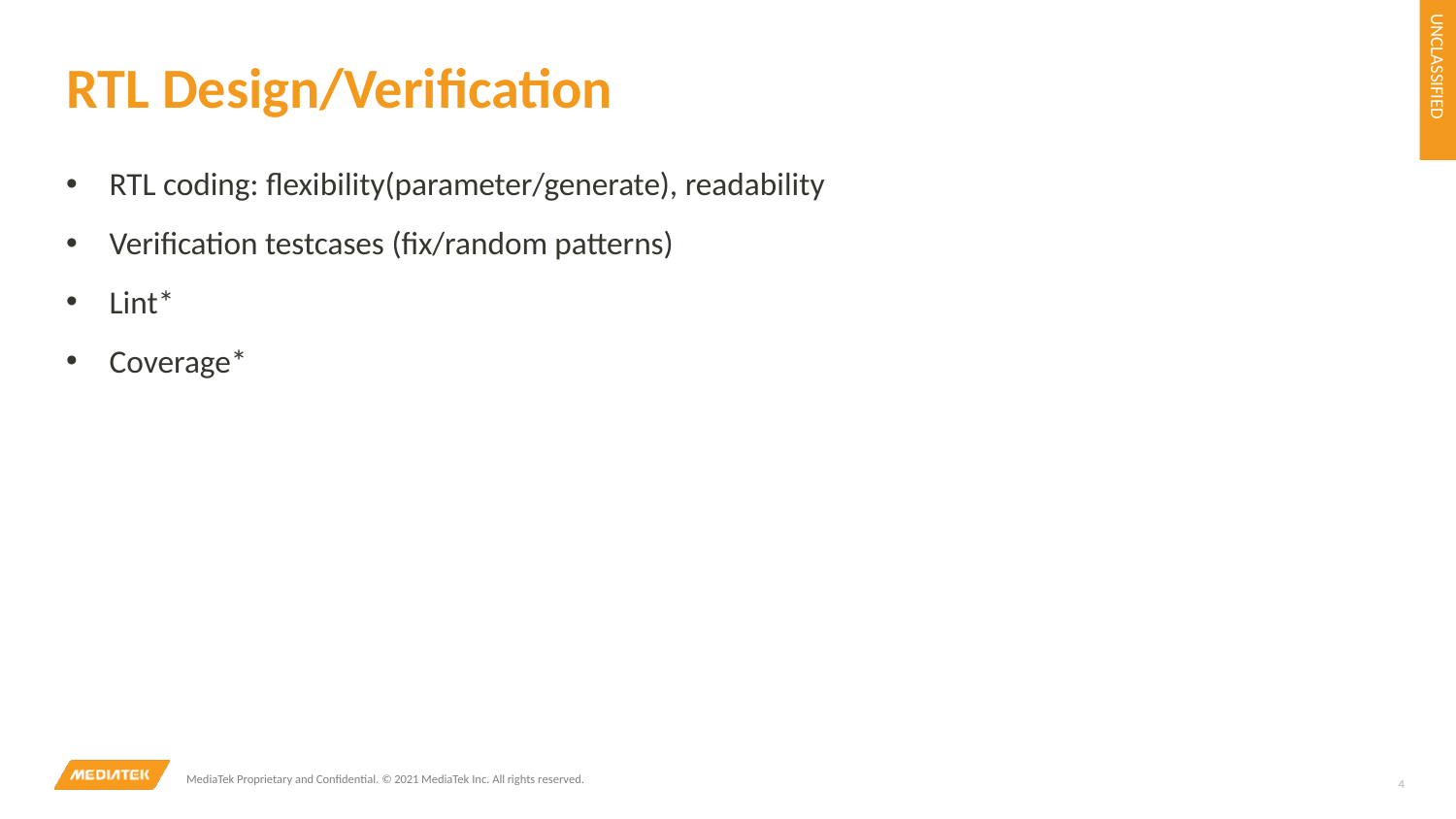

# RTL Design/Verification
RTL coding: flexibility(parameter/generate), readability
Verification testcases (fix/random patterns)
Lint*
Coverage*
4